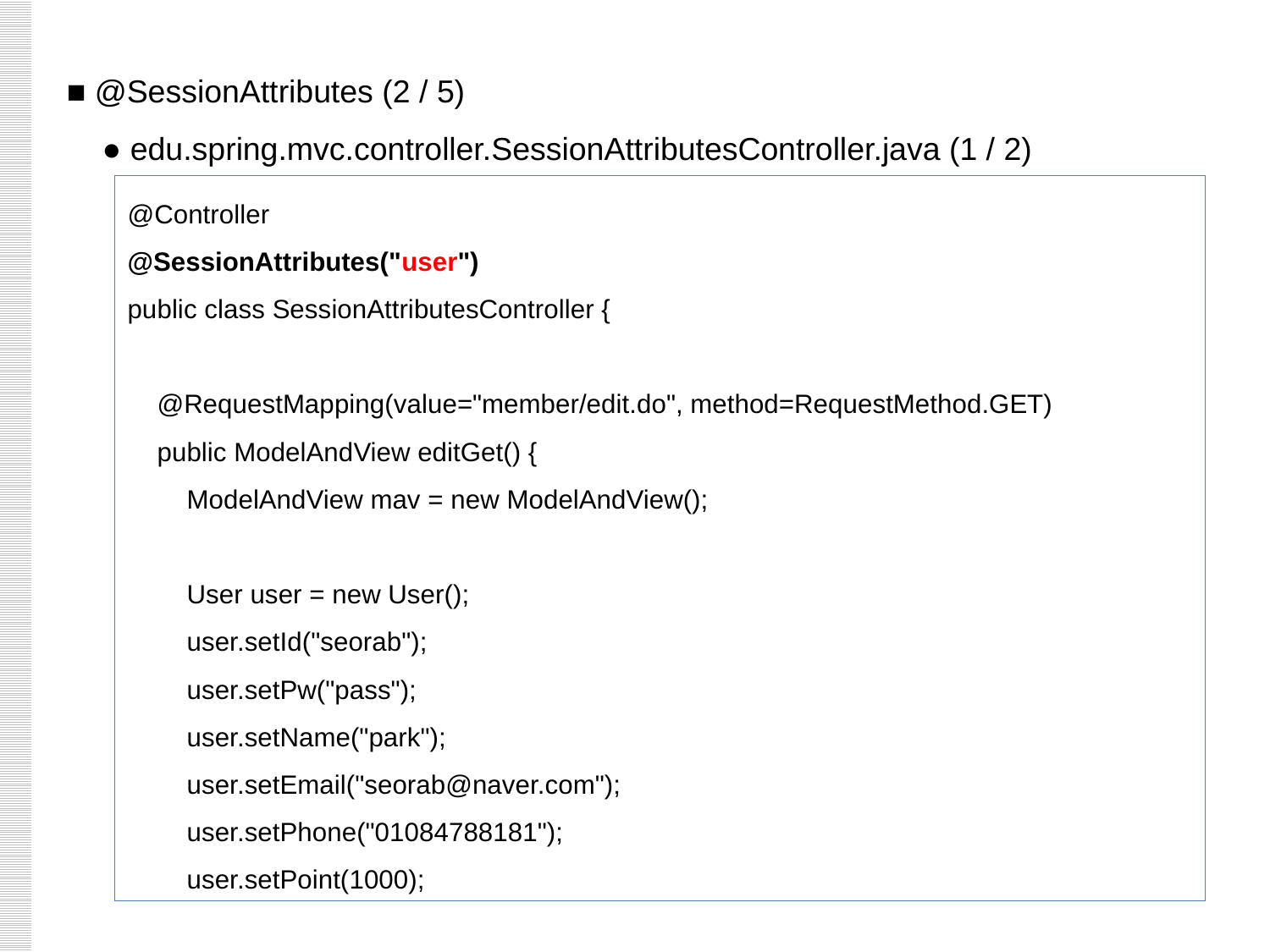

■ @SessionAttributes (2 / 5)
    ● edu.spring.mvc.controller.SessionAttributesController.java (1 / 2)
@Controller
@SessionAttributes("user")
public class SessionAttributesController {

    @RequestMapping(value="member/edit.do", method=RequestMethod.GET)
    public ModelAndView editGet() {
        ModelAndView mav = new ModelAndView();

        User user = new User();
        user.setId("seorab");
        user.setPw("pass");
        user.setName("park");
        user.setEmail("seorab@naver.com");
        user.setPhone("01084788181");
        user.setPoint(1000);